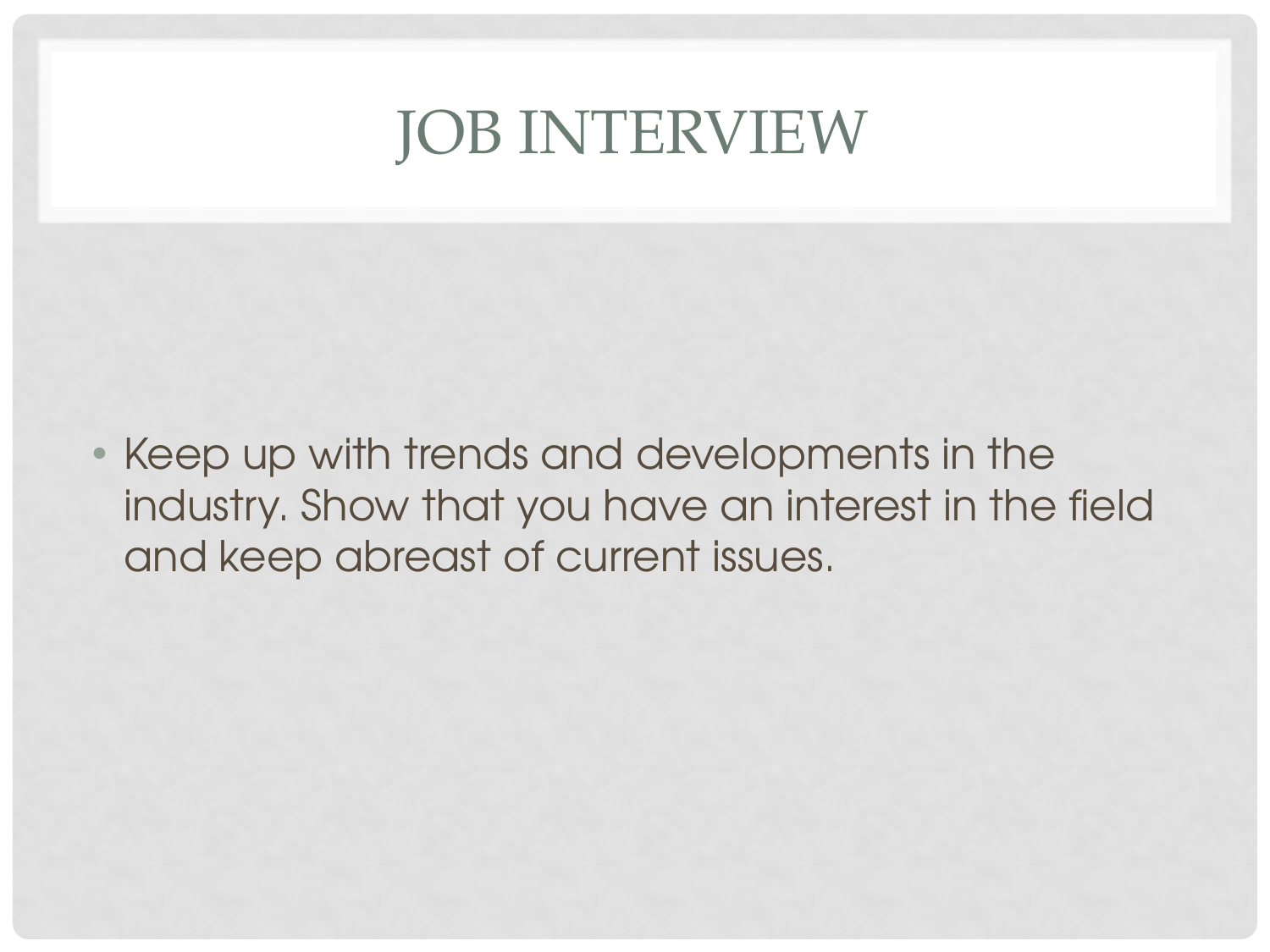

# Job INterview

Keep up with trends and developments in the industry. Show that you have an interest in the field and keep abreast of current issues.